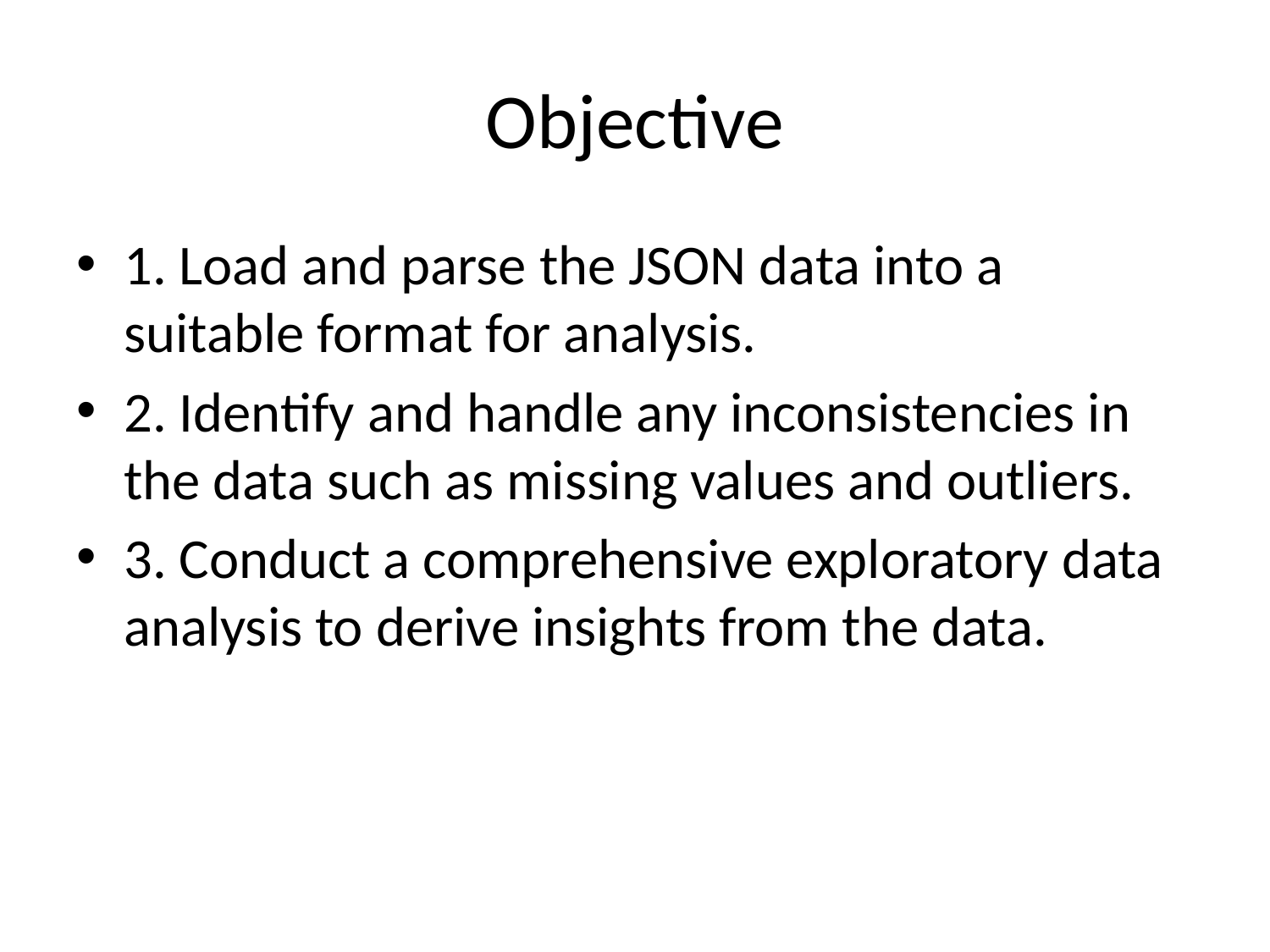

# Objective
1. Load and parse the JSON data into a suitable format for analysis.
2. Identify and handle any inconsistencies in the data such as missing values and outliers.
3. Conduct a comprehensive exploratory data analysis to derive insights from the data.